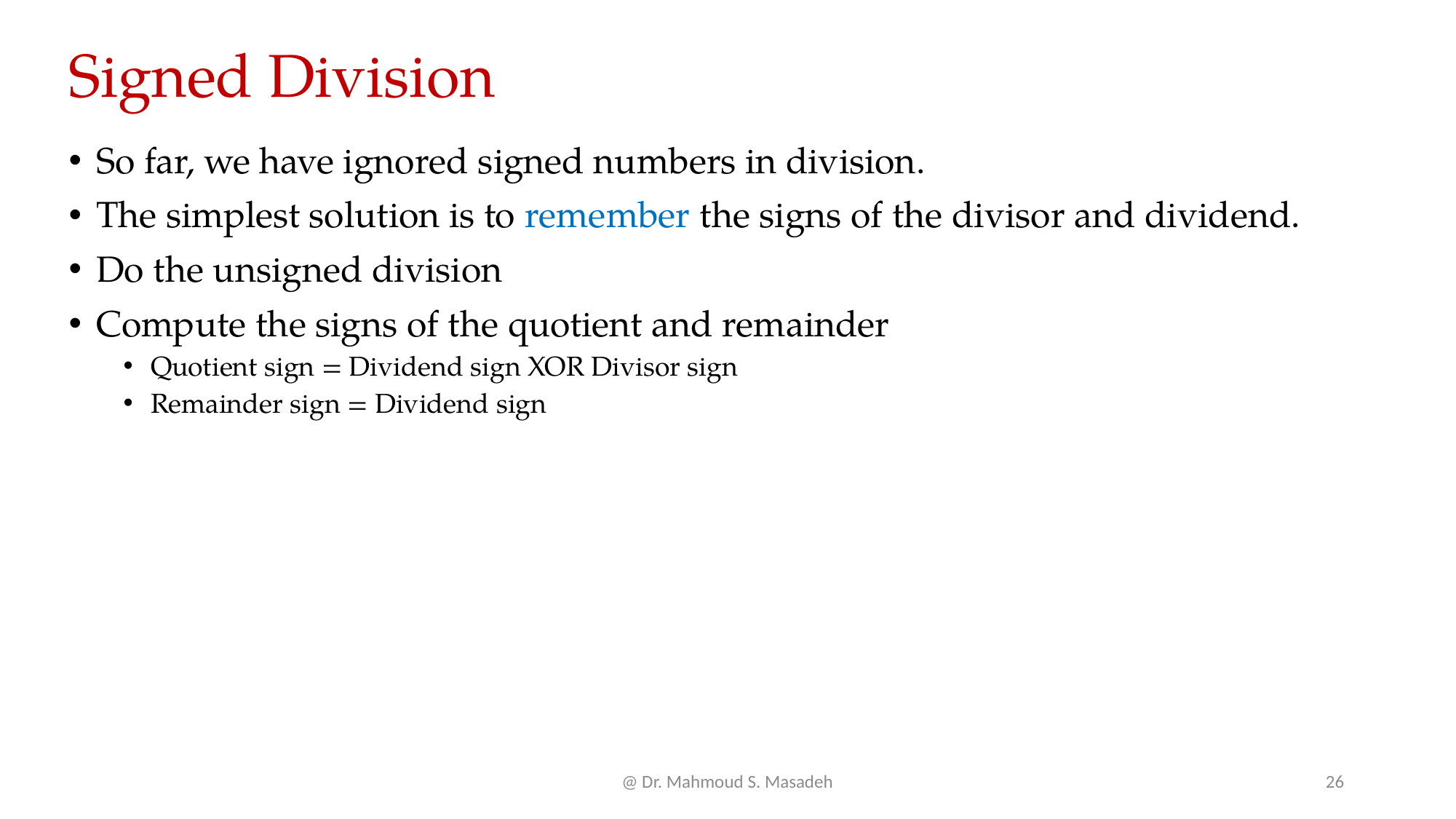

# Signed Division
So far, we have ignored signed numbers in division.
The simplest solution is to remember the signs of the divisor and dividend.
Do the unsigned division
Compute the signs of the quotient and remainder
Quotient sign = Dividend sign XOR Divisor sign
Remainder sign = Dividend sign
@ Dr. Mahmoud S. Masadeh
26